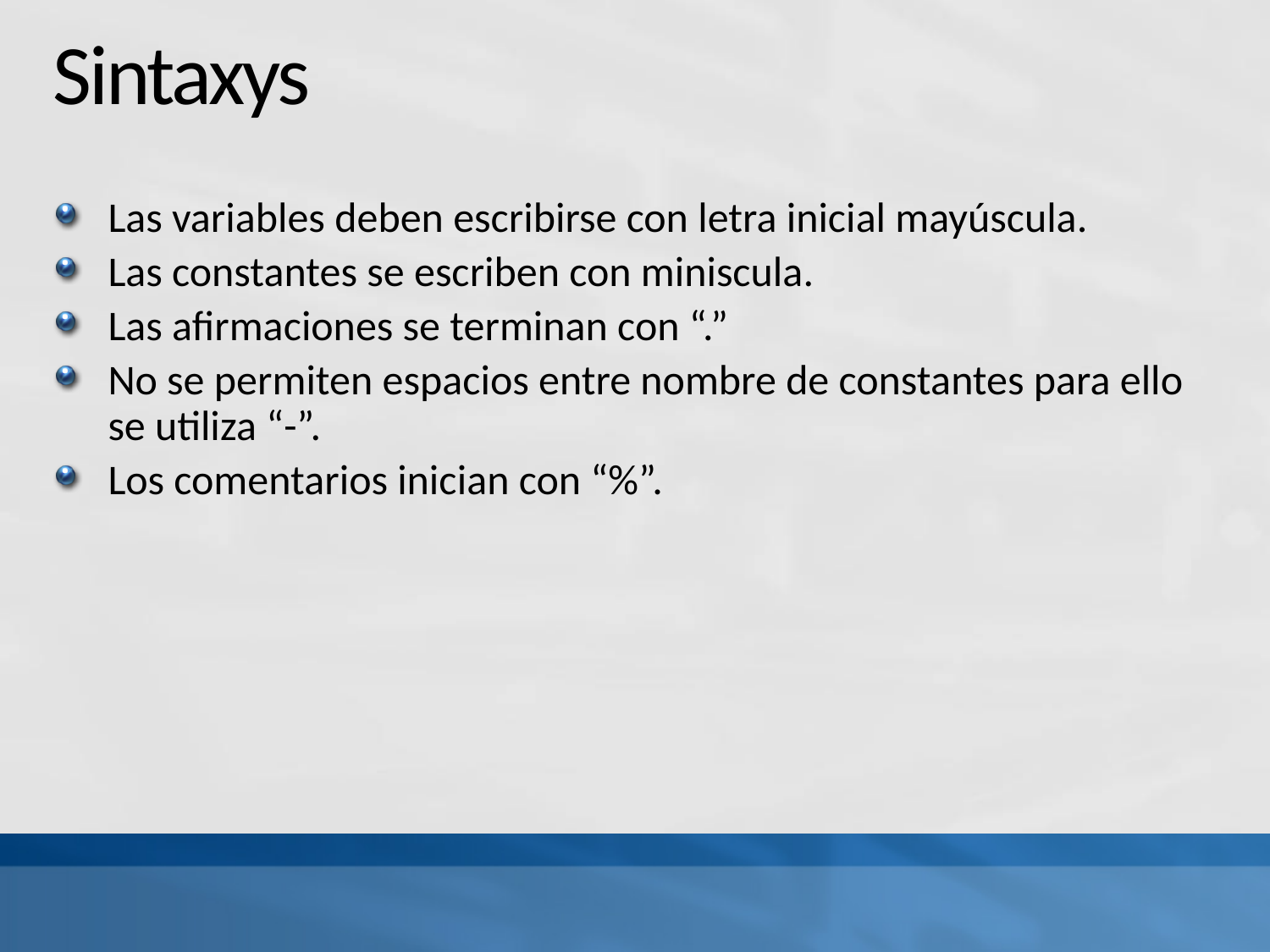

# Sintaxys
Las variables deben escribirse con letra inicial mayúscula.
Las constantes se escriben con miniscula.
Las afirmaciones se terminan con “.”
No se permiten espacios entre nombre de constantes para ello se utiliza “-”.
Los comentarios inician con “%”.